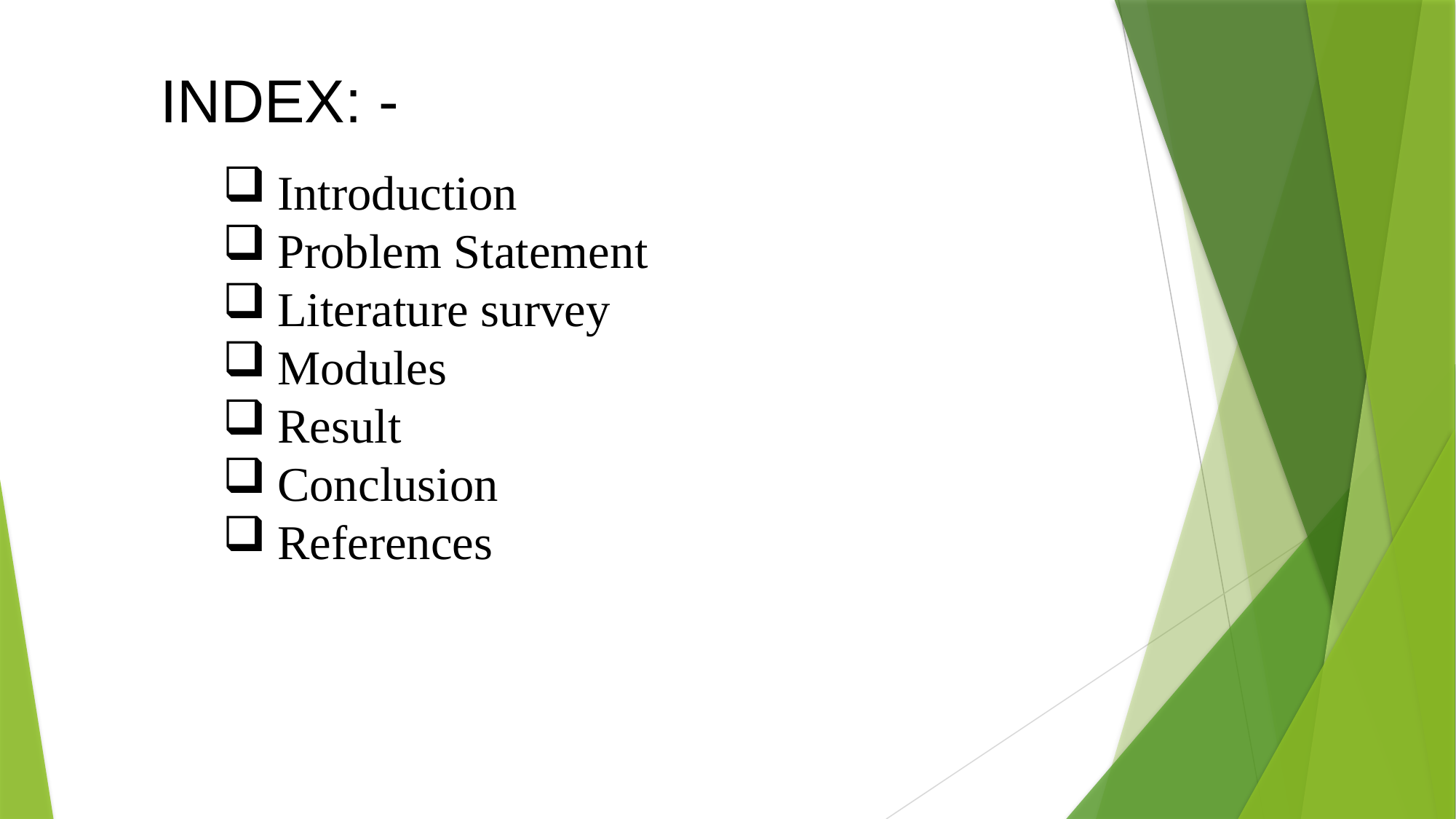

INDEX: -
Introduction
Problem Statement
Literature survey
Modules
Result
Conclusion
References